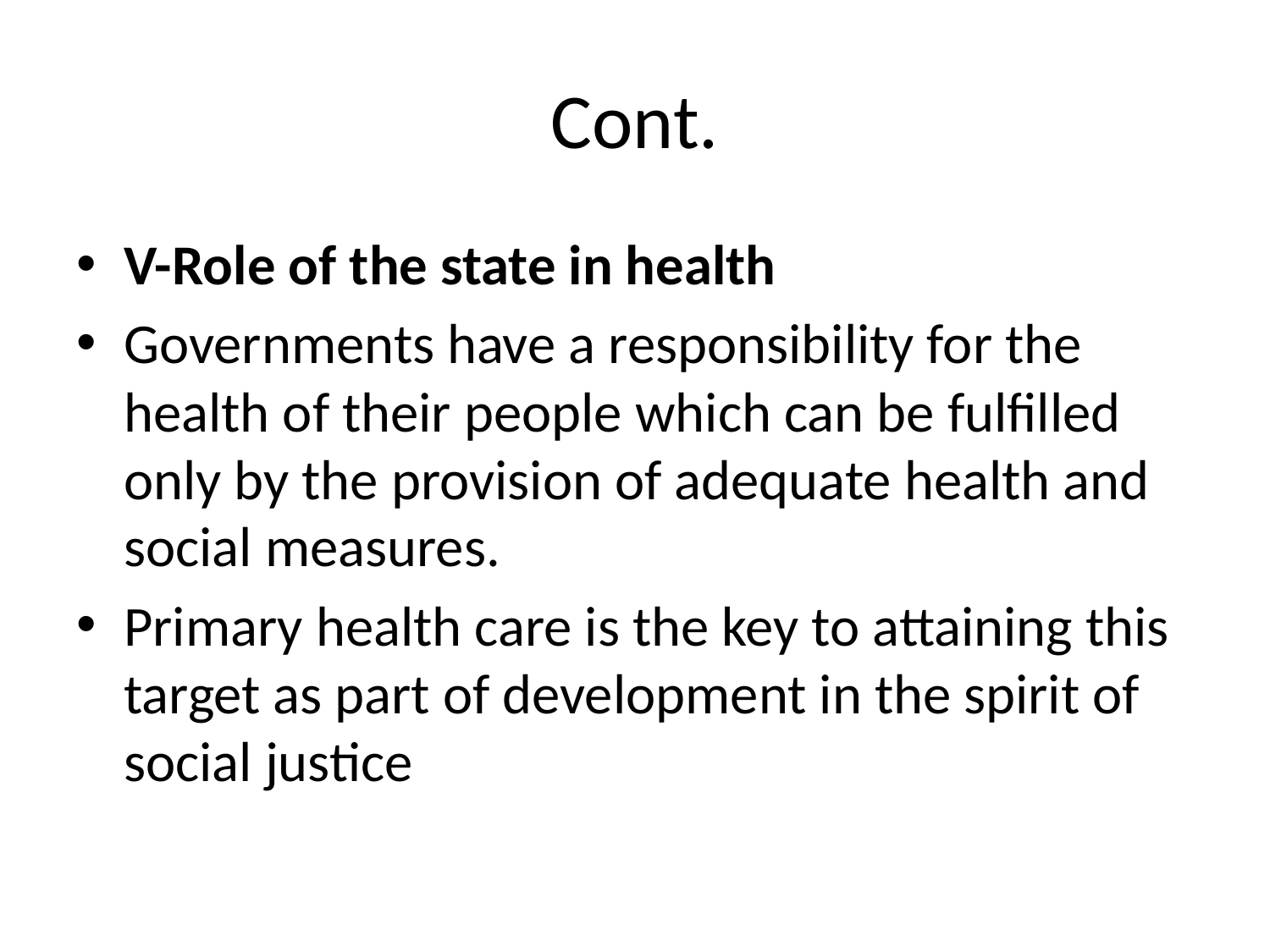

# Cont.
V-Role of the state in health
Governments have a responsibility for the health of their people which can be fulfilled only by the provision of adequate health and social measures.
Primary health care is the key to attaining this target as part of development in the spirit of social justice